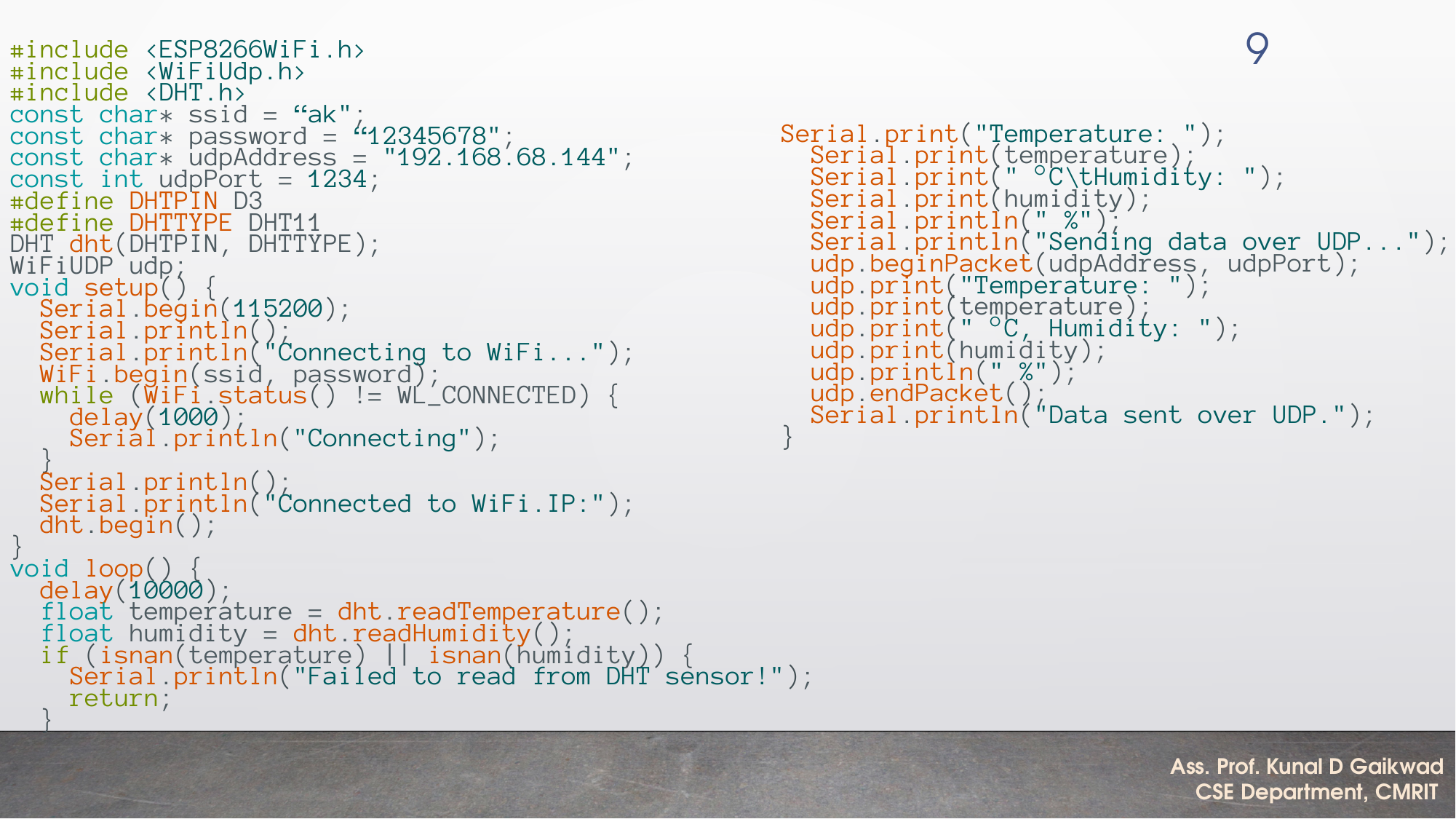

9
#include <ESP8266WiFi.h>
#include <WiFiUdp.h>
#include <DHT.h>
const char* ssid = “ak";
const char* password = “12345678";
const char* udpAddress = "192.168.68.144";
const int udpPort = 1234;
#define DHTPIN D3
#define DHTTYPE DHT11
DHT dht(DHTPIN, DHTTYPE);
WiFiUDP udp;
void setup() {
  Serial.begin(115200);
  Serial.println();
  Serial.println("Connecting to WiFi...");
  WiFi.begin(ssid, password);
  while (WiFi.status() != WL_CONNECTED) {
    delay(1000);
    Serial.println("Connecting");
  }
  Serial.println();
  Serial.println("Connected to WiFi.IP:");
  dht.begin();
}
void loop() {
  delay(10000);
  float temperature = dht.readTemperature();
  float humidity = dht.readHumidity();
  if (isnan(temperature) || isnan(humidity)) {
    Serial.println("Failed to read from DHT sensor!");
    return;
  }

Serial.print("Temperature: ");
  Serial.print(temperature);
  Serial.print(" °C\tHumidity: ");
  Serial.print(humidity);
  Serial.println(" %");
  Serial.println("Sending data over UDP...");
  udp.beginPacket(udpAddress, udpPort);
  udp.print("Temperature: ");
  udp.print(temperature);
  udp.print(" °C, Humidity: ");
  udp.print(humidity);
  udp.println(" %");
  udp.endPacket();
  Serial.println("Data sent over UDP.");
}
Ass. Prof. Kunal D Gaikwad
CSE Department, CMRIT